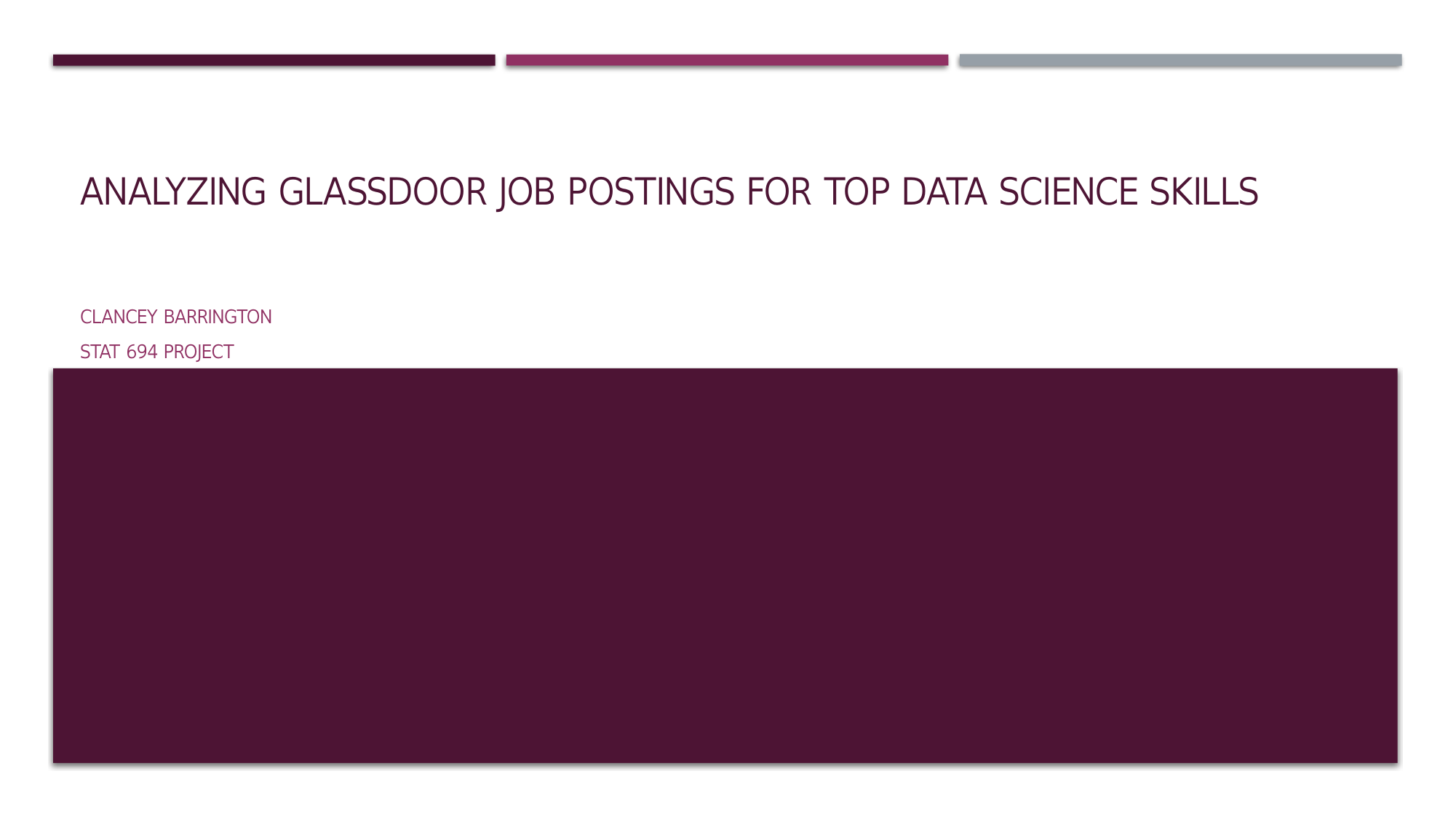

# Analyzing Glassdoor Job Postings for Top Data Science Skills
Clancey Barrington
Stat 694 project